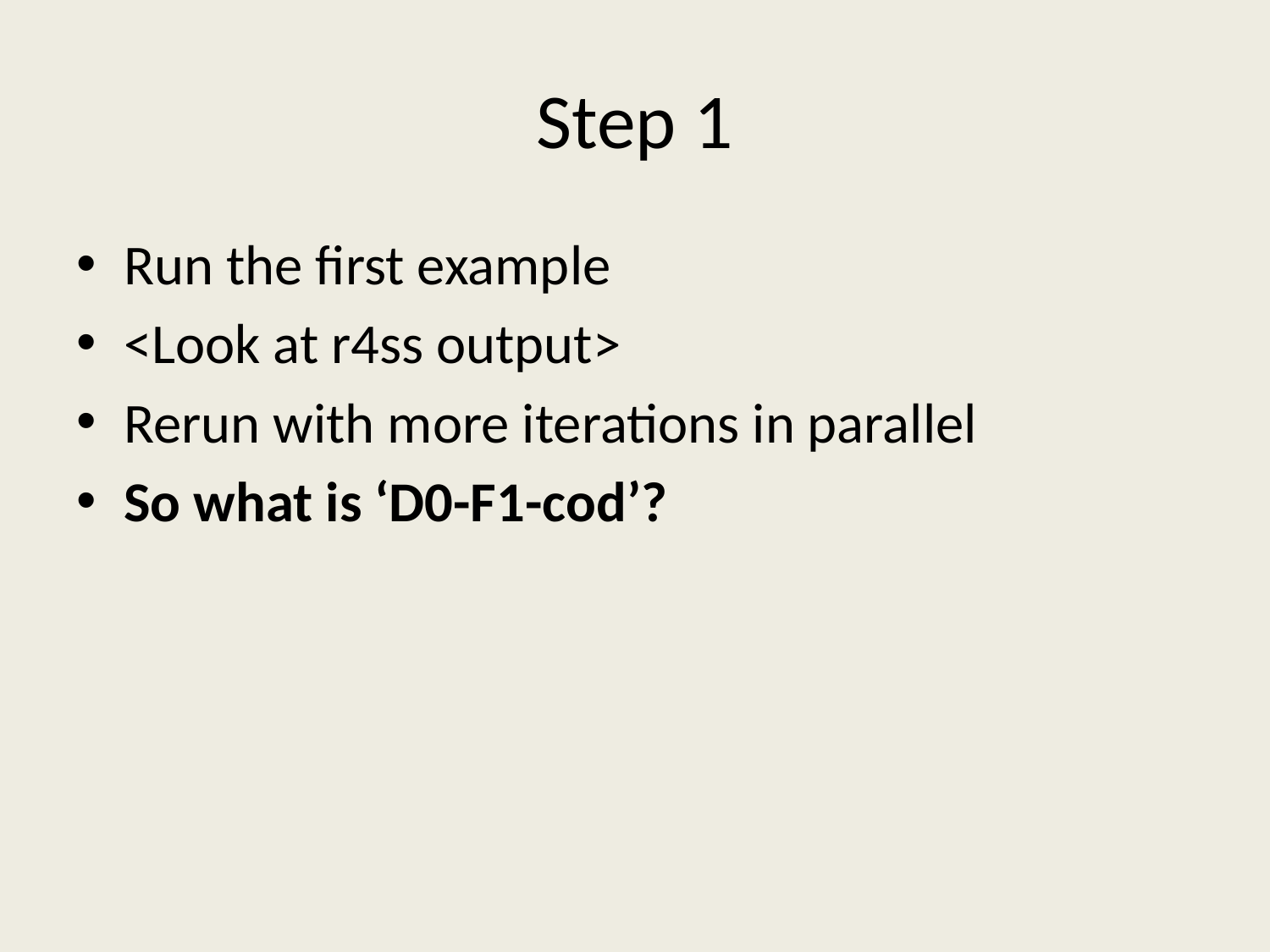

# Step 1
Run the first example
<Look at r4ss output>
Rerun with more iterations in parallel
So what is ‘D0-F1-cod’?